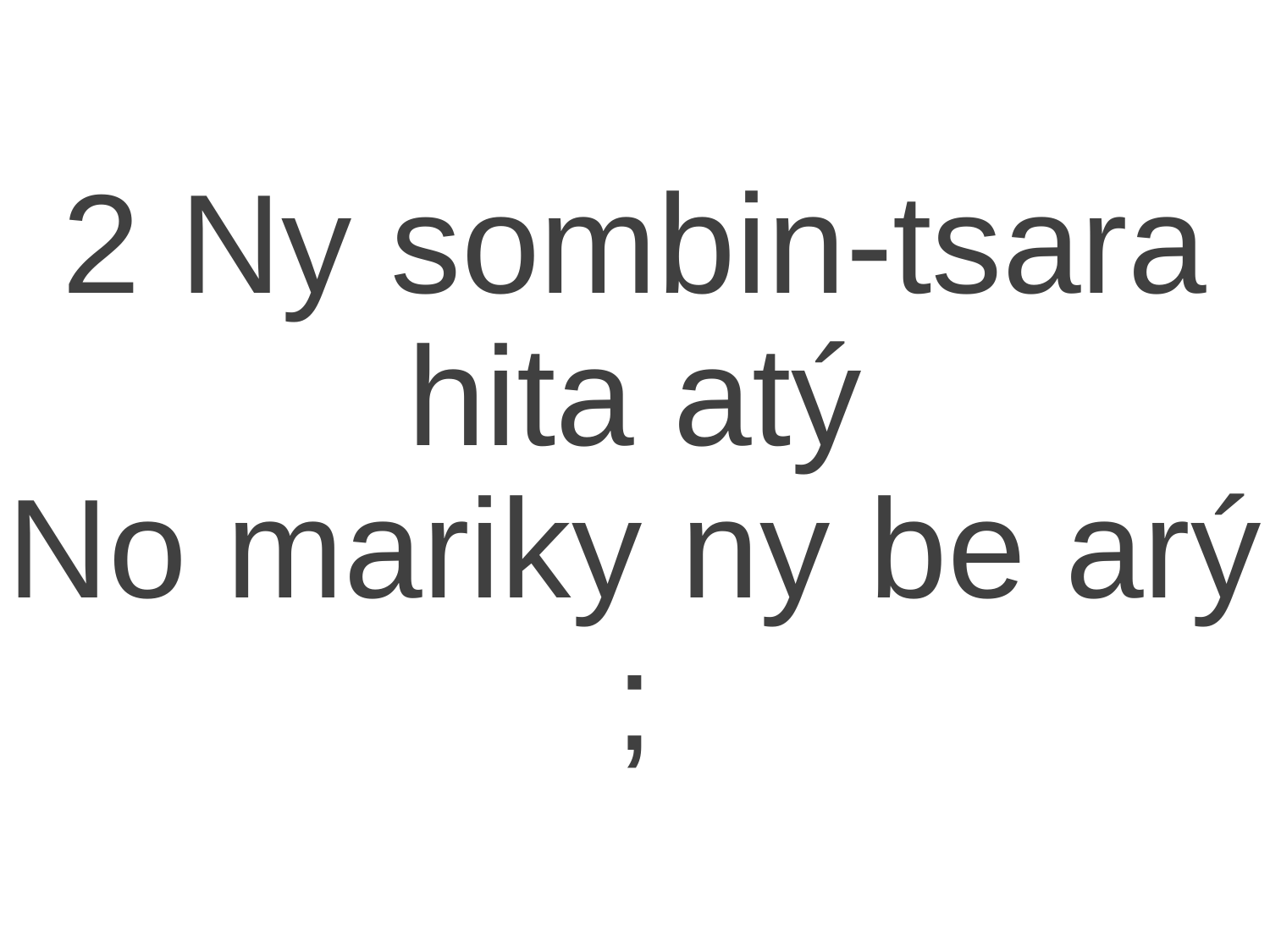

2 Ny sombin-tsara hita atý
No mariky ny be arý ;